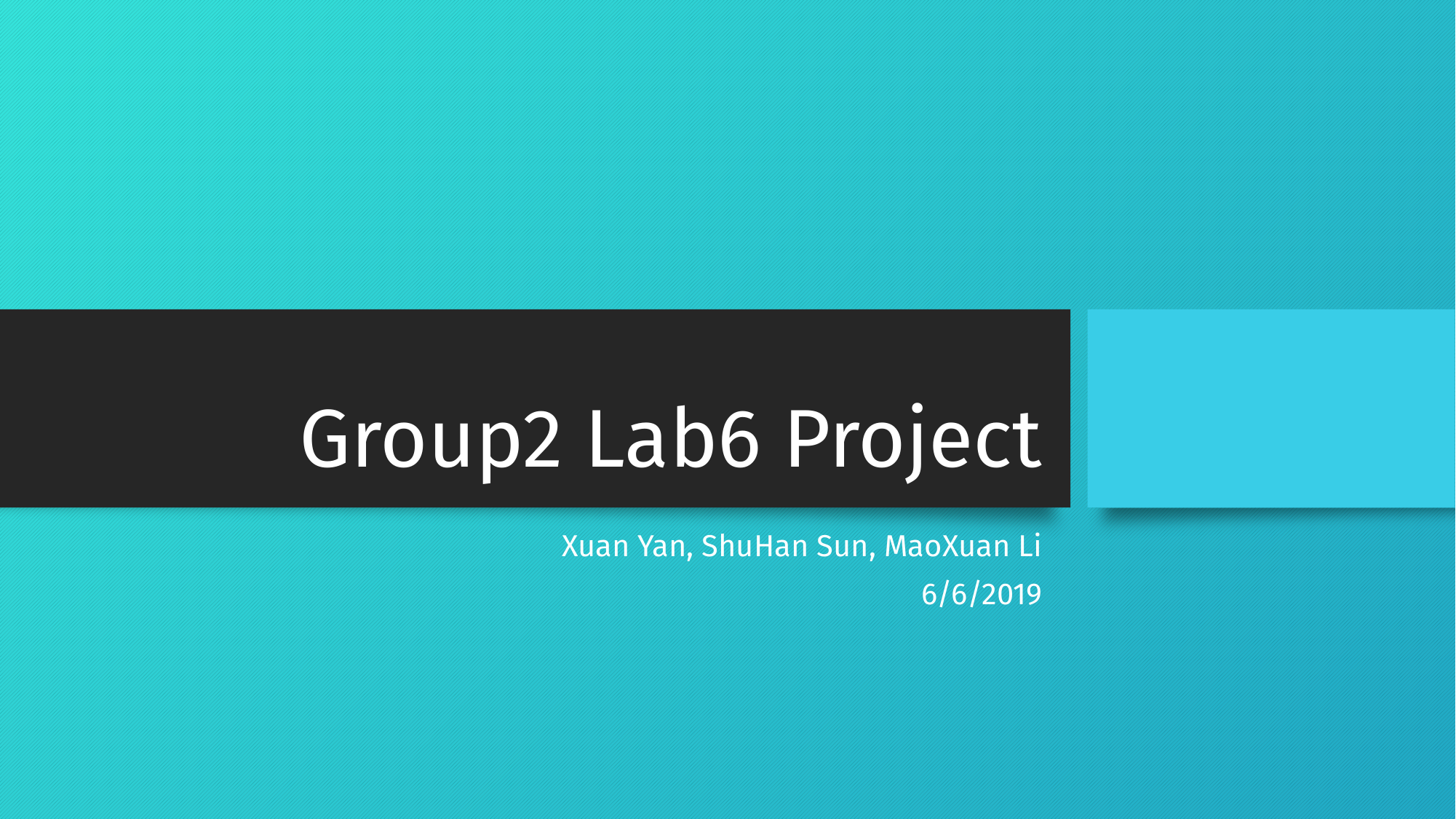

# Group2 Lab6 Project
Xuan Yan, ShuHan Sun, MaoXuan Li
6/6/2019